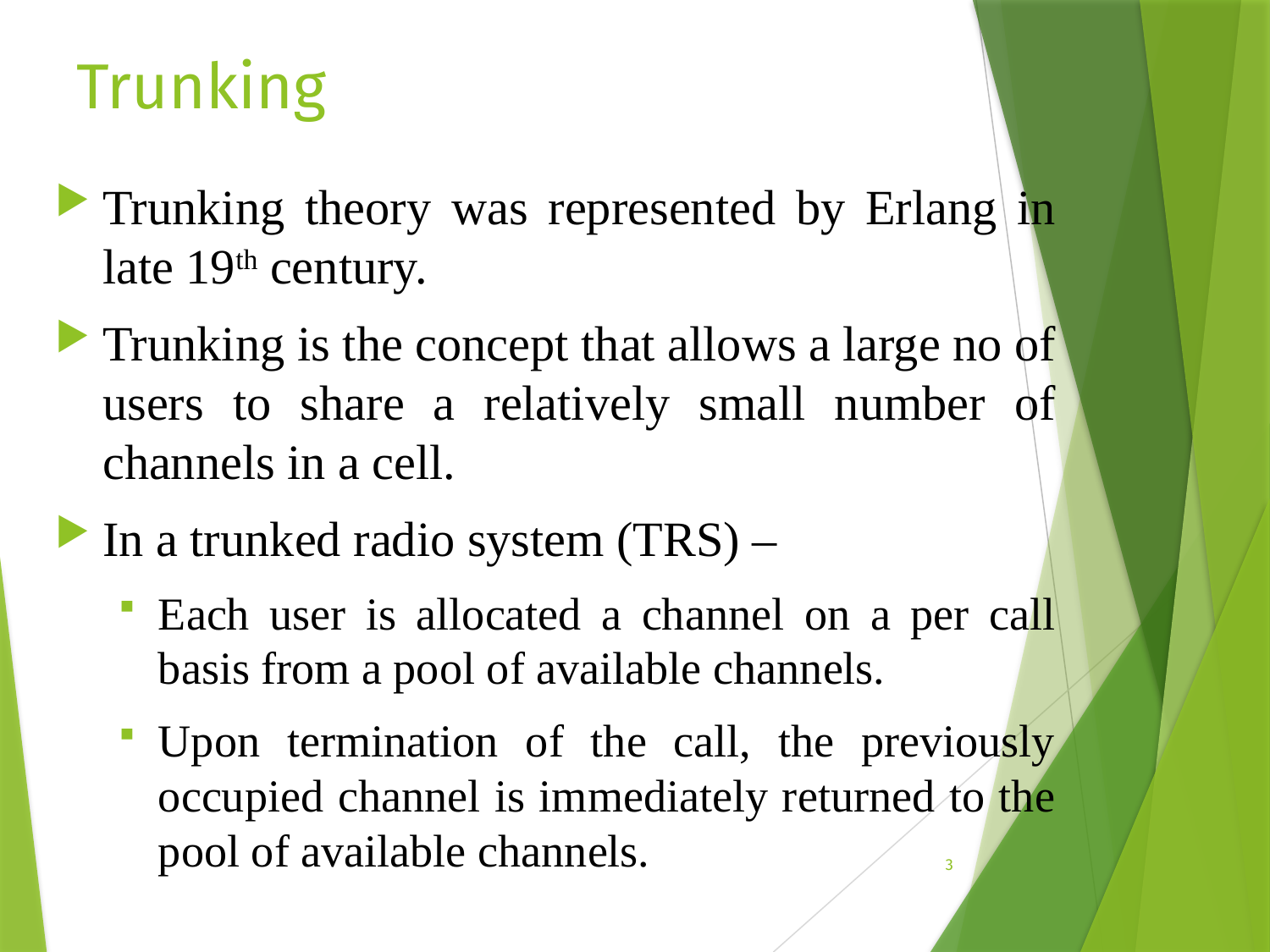

# Trunking
Trunking theory was represented by Erlang in late 19th century.
Trunking is the concept that allows a large no of users to share a relatively small number of channels in a cell.
In a trunked radio system (TRS) –
Each user is allocated a channel on a per call basis from a pool of available channels.
Upon termination of the call, the previously occupied channel is immediately returned to the pool of available channels.
3